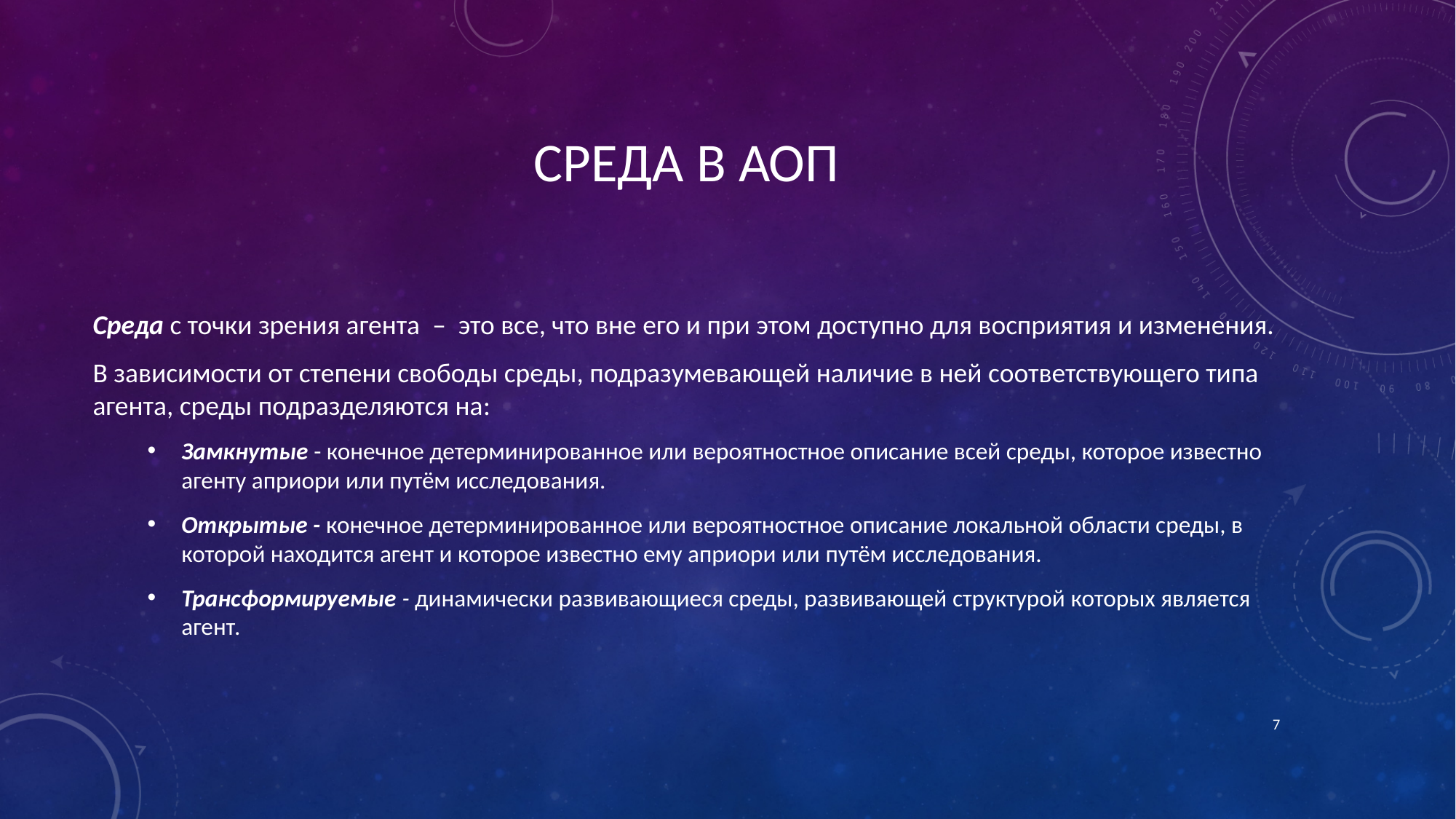

# СРЕДА В АОП
Среда с точки зрения агента  –  это все, что вне его и при этом доступно для восприятия и изменения.
В зависимости от степени свободы среды, подразумевающей наличие в ней соответствующего типа агента, среды подразделяются на:
Замкнутые - конечное детерминированное или вероятностное описание всей среды, которое известно агенту априори или путём исследования.
Открытые - конечное детерминированное или вероятностное описание локальной области среды, в которой находится агент и которое известно ему априори или путём исследования.
Трансформируемые - динамически развивающиеся среды, развивающей структурой которых является агент.
7